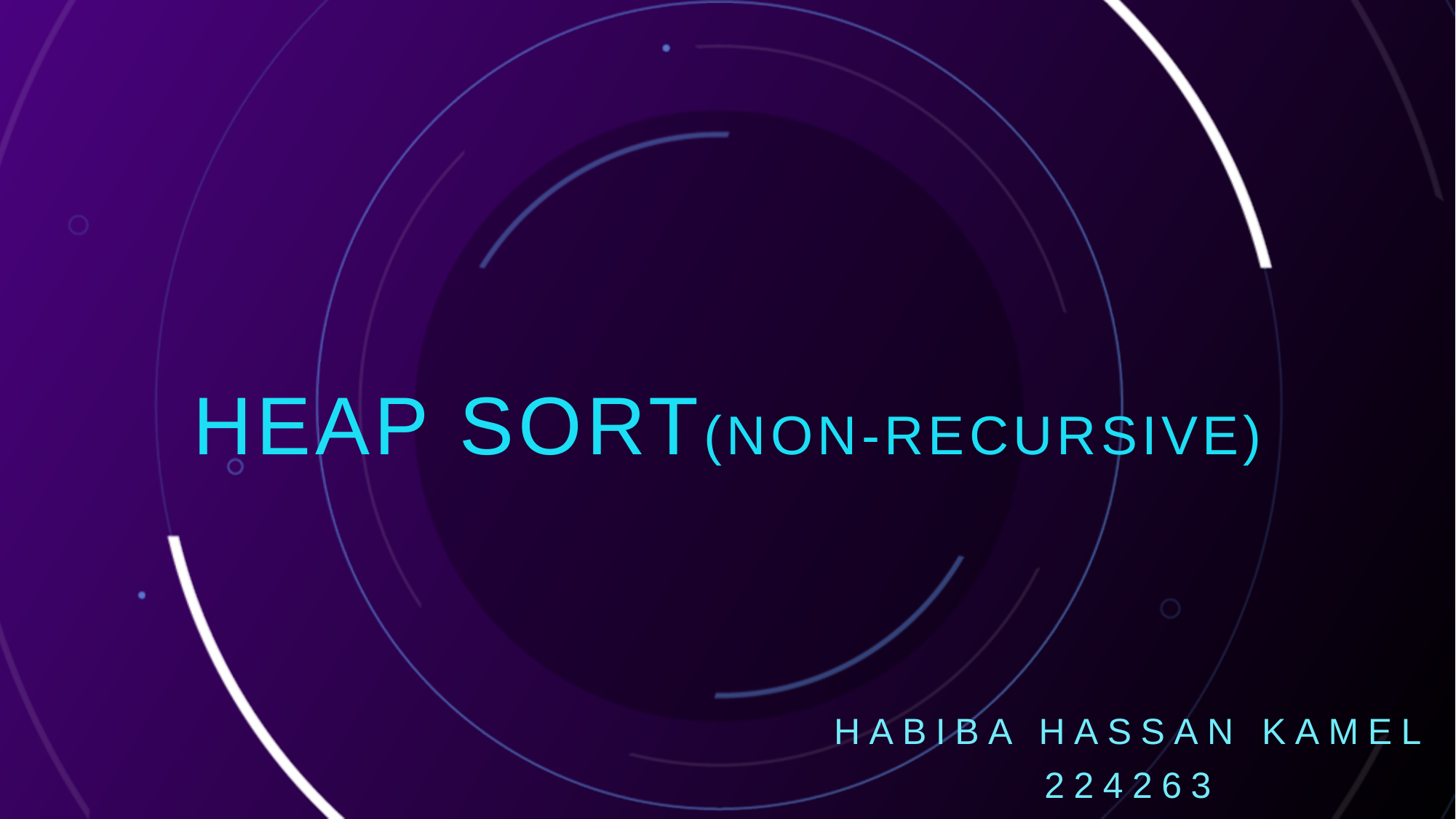

# Heap sort(non-recursive)
Habiba Hassan kamel
224263